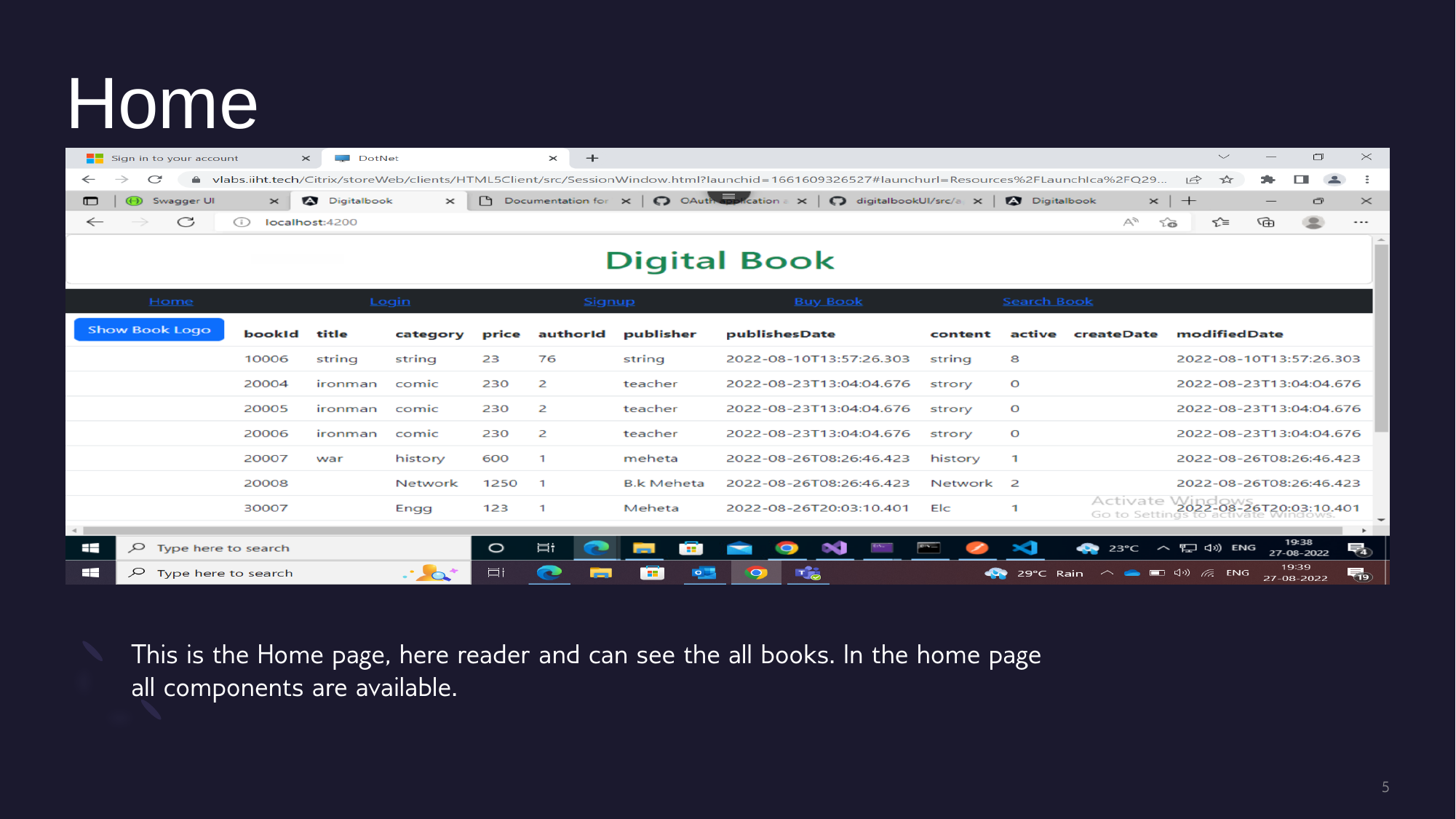

# Home Page

### Chart

| Category |
|---|
This is the Home page, here reader and can see the all books. In the home page all components are available.
5